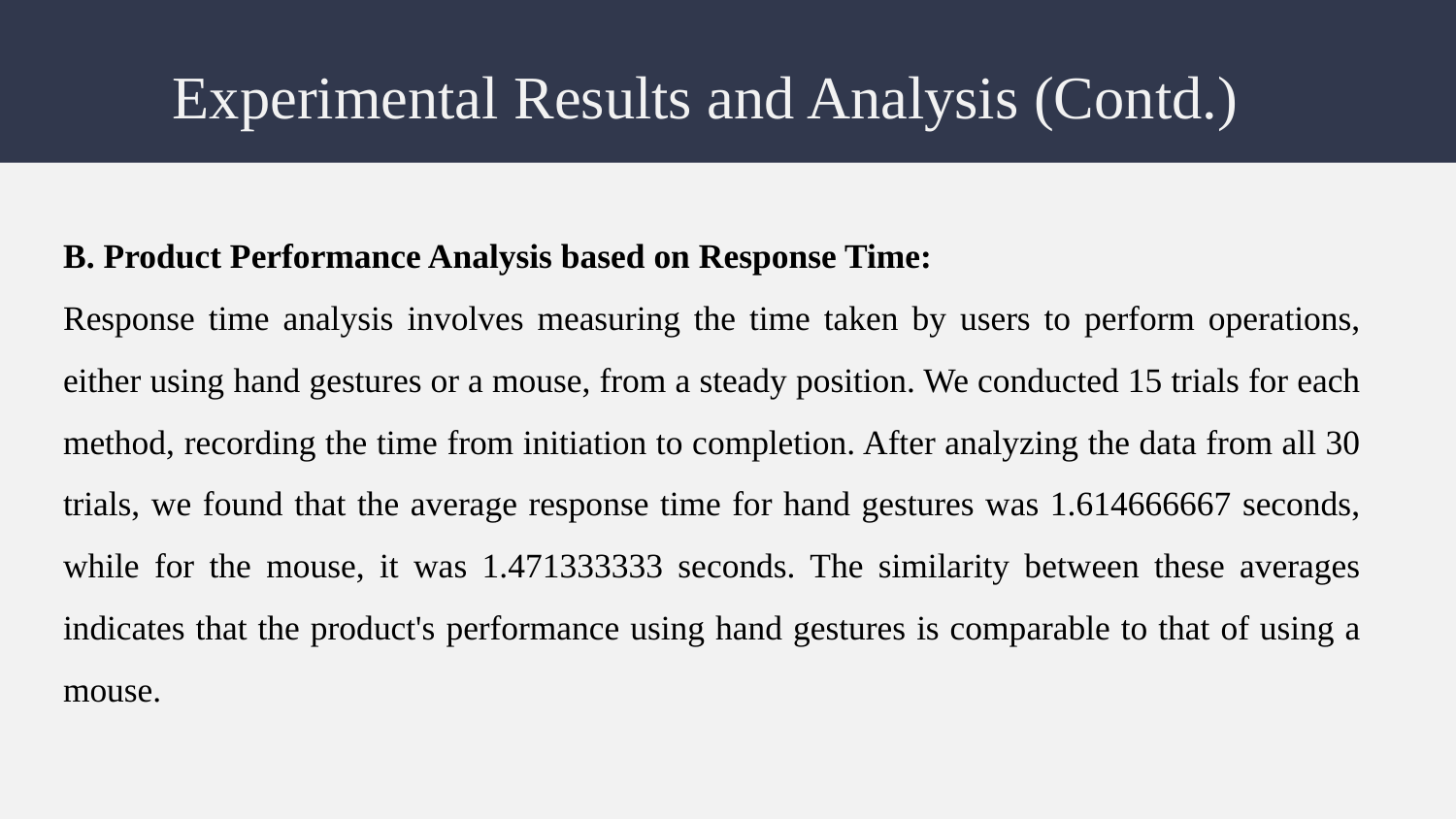

# Experimental Results and Analysis (Contd.)
B. Product Performance Analysis based on Response Time:
Response time analysis involves measuring the time taken by users to perform operations, either using hand gestures or a mouse, from a steady position. We conducted 15 trials for each method, recording the time from initiation to completion. After analyzing the data from all 30 trials, we found that the average response time for hand gestures was 1.614666667 seconds, while for the mouse, it was 1.471333333 seconds. The similarity between these averages indicates that the product's performance using hand gestures is comparable to that of using a mouse.